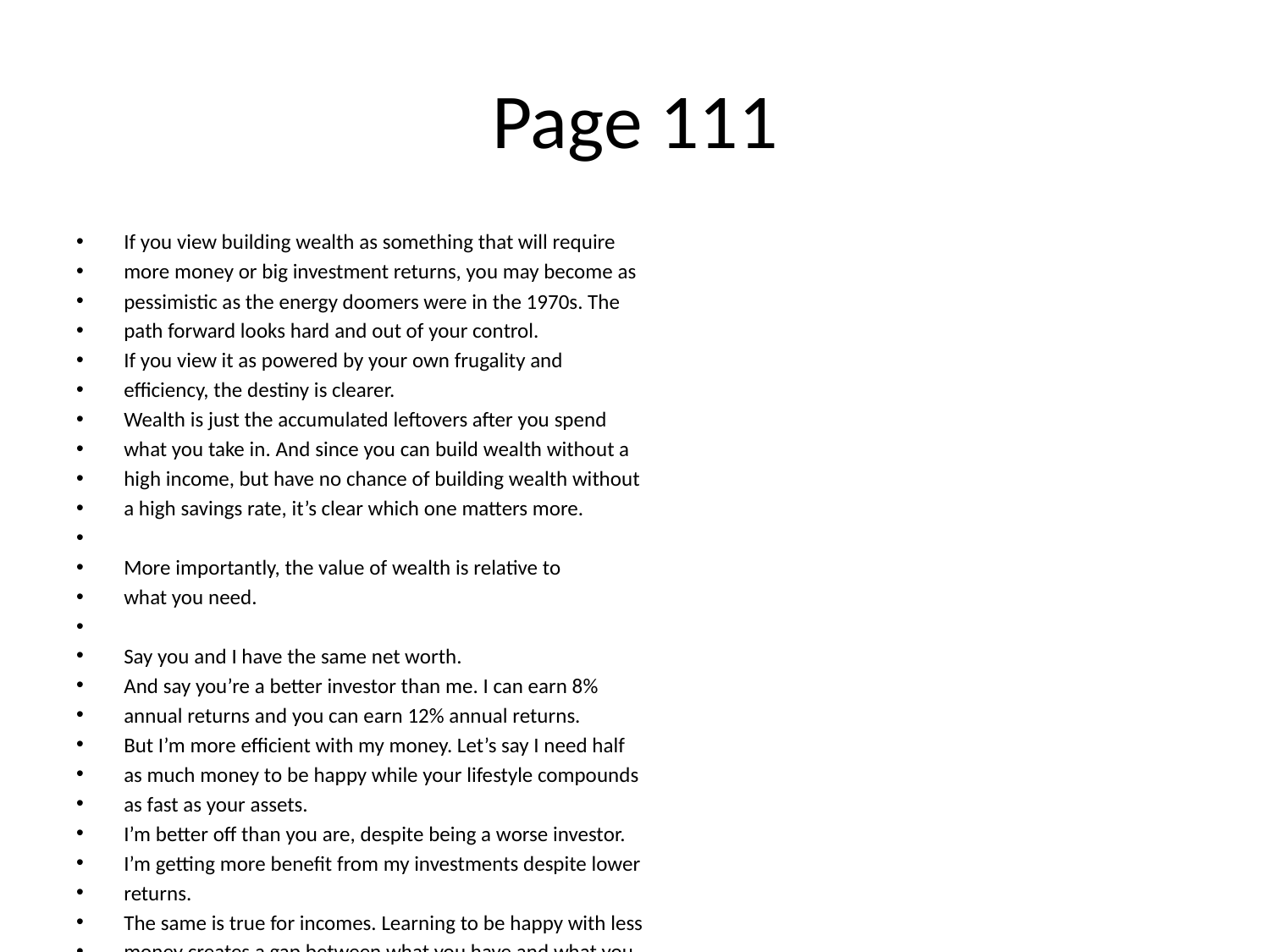

# Page 111
If you view building wealth as something that will require
more money or big investment returns, you may become as
pessimistic as the energy doomers were in the 1970s. The
path forward looks hard and out of your control.
If you view it as powered by your own frugality and
eﬃciency, the destiny is clearer.
Wealth is just the accumulated leftovers after you spend
what you take in. And since you can build wealth without a
high income, but have no chance of building wealth without
a high savings rate, it’s clear which one matters more.

More importantly, the value of wealth is relative to
what you need.

Say you and I have the same net worth.
And say you’re a better investor than me. I can earn 8%
annual returns and you can earn 12% annual returns.
But I’m more eﬃcient with my money. Let’s say I need half
as much money to be happy while your lifestyle compounds
as fast as your assets.
I’m better oﬀ than you are, despite being a worse investor.
I’m getting more beneﬁt from my investments despite lower
returns.
The same is true for incomes. Learning to be happy with less
money creates a gap between what you have and what you
want—similar to the gap you get from growing your
paycheck, but easier and more in your control.